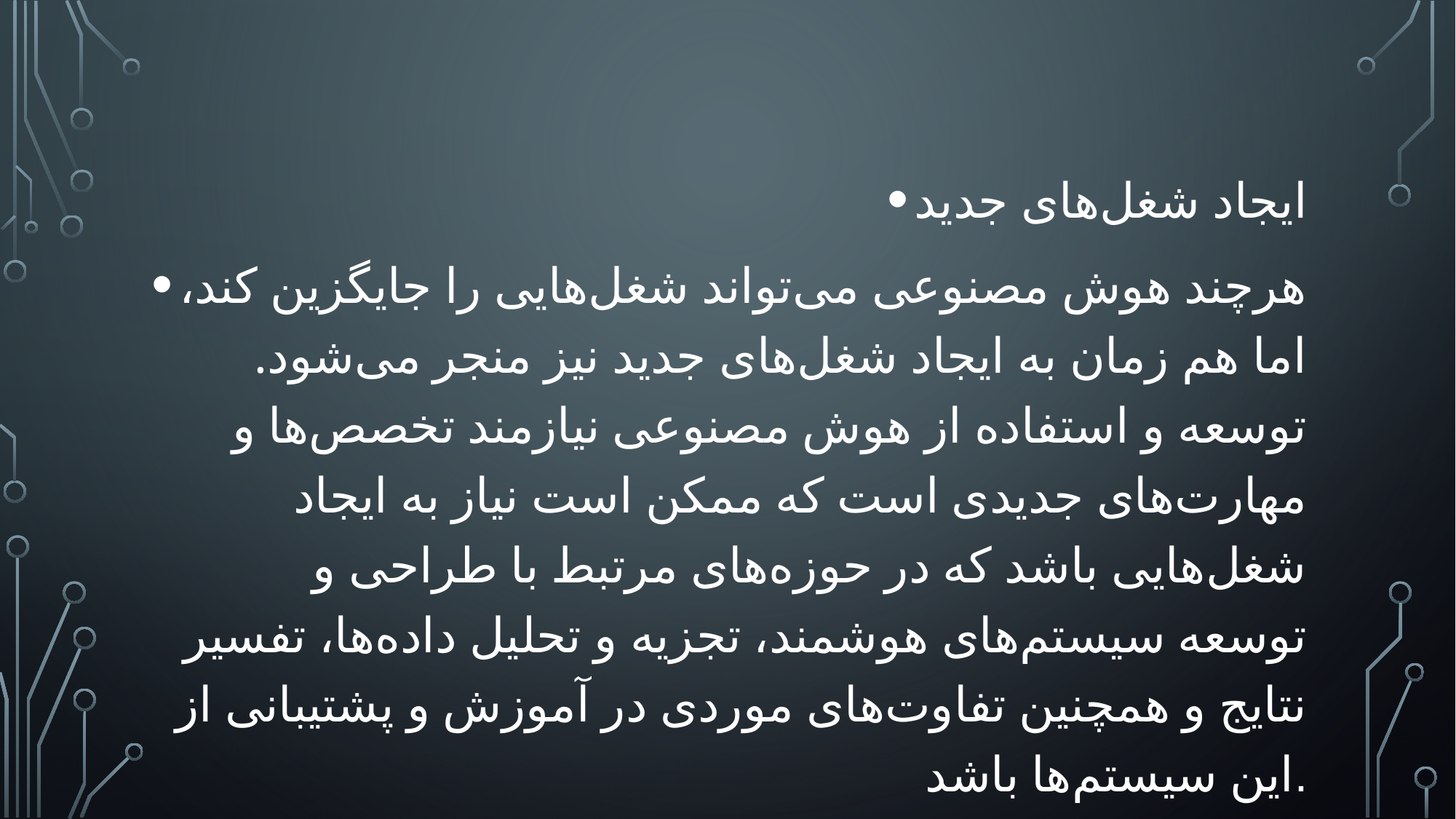

ایجاد شغل‌های جدید
هرچند هوش مصنوعی می‌تواند شغل‌هایی را جایگزین کند، اما هم‌ زمان به ایجاد شغل‌های جدید نیز منجر می‌شود. توسعه و استفاده از هوش مصنوعی نیازمند تخصص‌ها و مهارت‌های جدیدی است که ممکن است نیاز به ایجاد شغل‌هایی باشد که در حوزه‌های مرتبط با طراحی و توسعه سیستم‌های هوشمند، تجزیه و تحلیل داده‌ها، تفسیر نتایج و همچنین تفاوت‌های موردی در آموزش و پشتیبانی از این سیستم‌ها باشد.